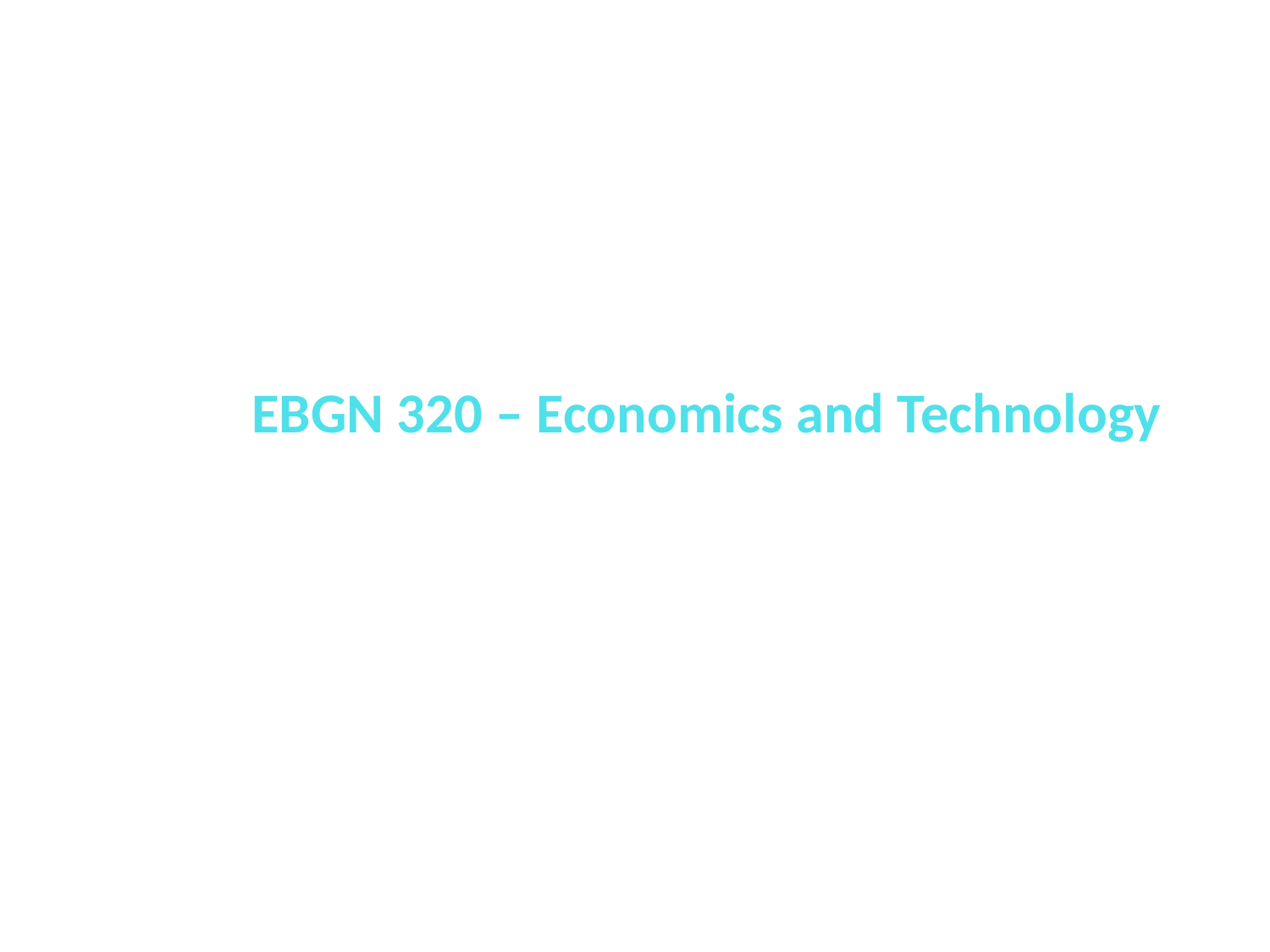

EBGN 320 – Economics and Technology
Innovation and Economic Growth
March 25, 2013